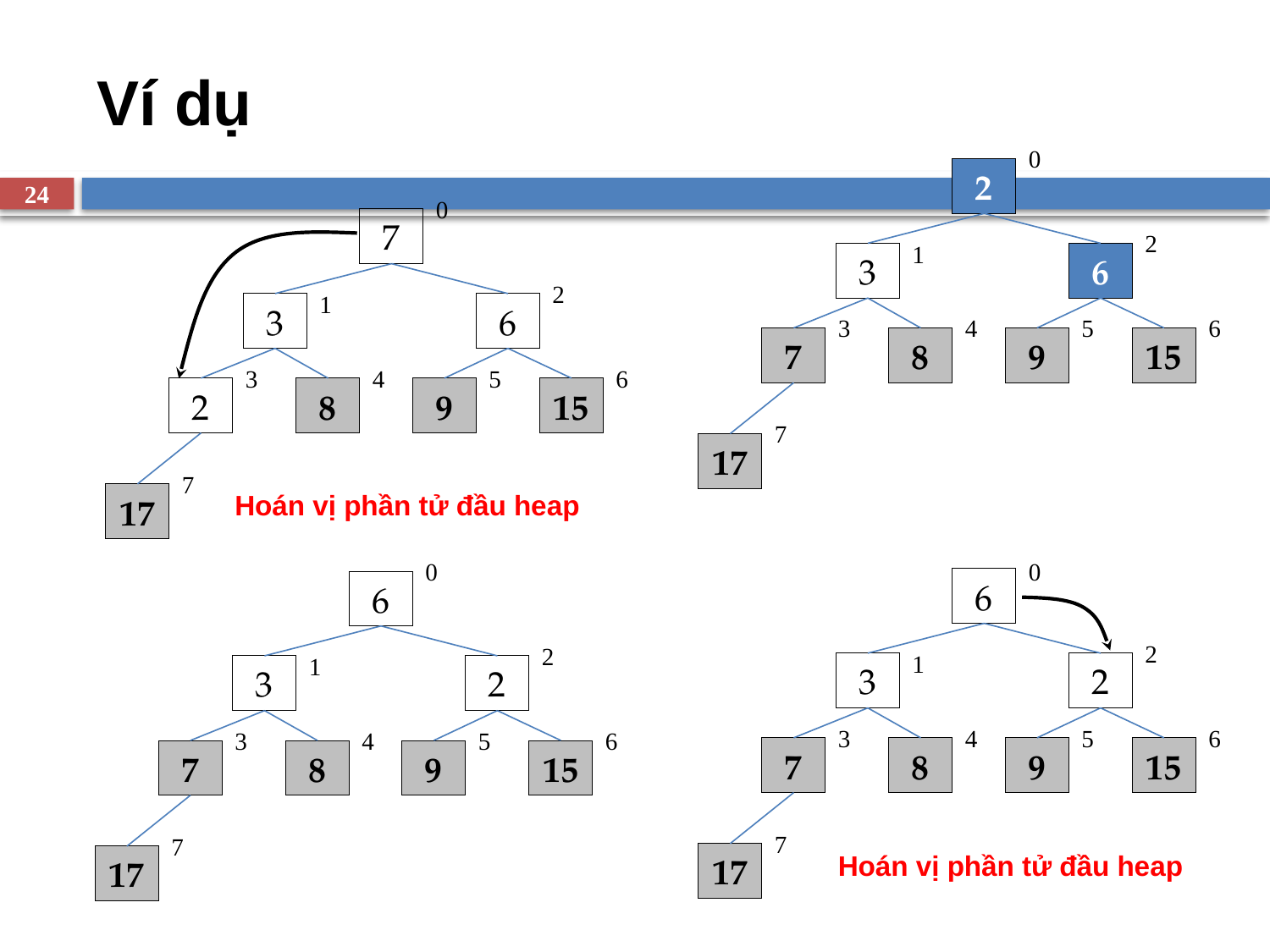

# Ví dụ
0
2
24
0
7
2

1
3
6
2
1
3
6
3
4
5
6
7
8
9
15
3
4
5
6
2
8
9
15
7
17
7
Hoán vị phần tử đầu heap
17
0
0
6
6

2
2
1
1
3
2
3
2
3
4
5
6
3
4
5
6
7
8
9
15
7
8
9
15
7
7
Hoán vị phần tử đầu heap
17
17